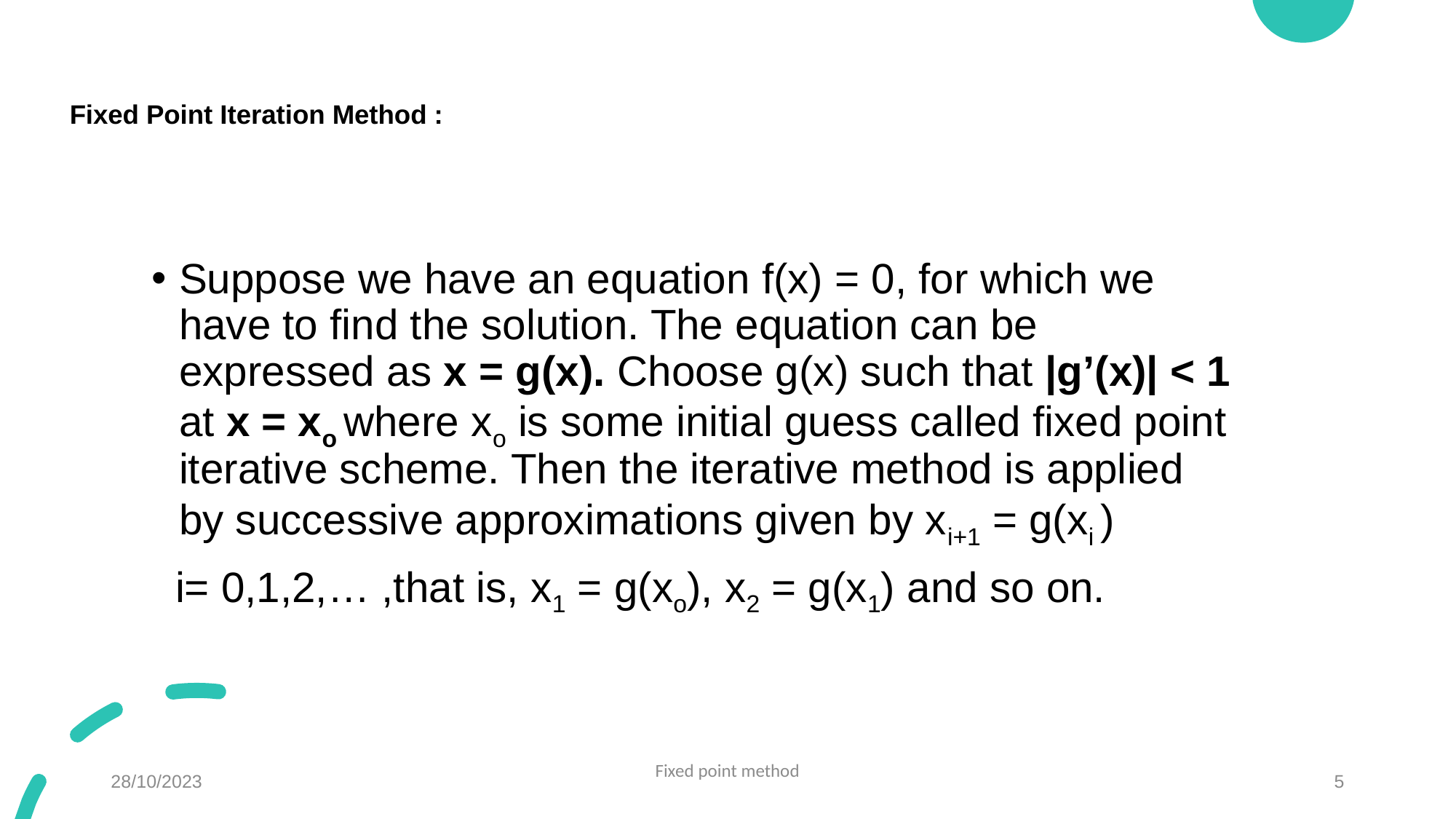

# Fixed Point Iteration Method :
Suppose we have an equation f(x) = 0, for which we have to find the solution. The equation can be expressed as x = g(x). Choose g(x) such that |g’(x)| < 1 at x = xo where xo is some initial guess called fixed point iterative scheme. Then the iterative method is applied by successive approximations given by xi+1 = g(xi )
  i= 0,1,2,… ,that is, x1 = g(xo), x2 = g(x1) and so on.
28/10/2023
Fixed point method

5